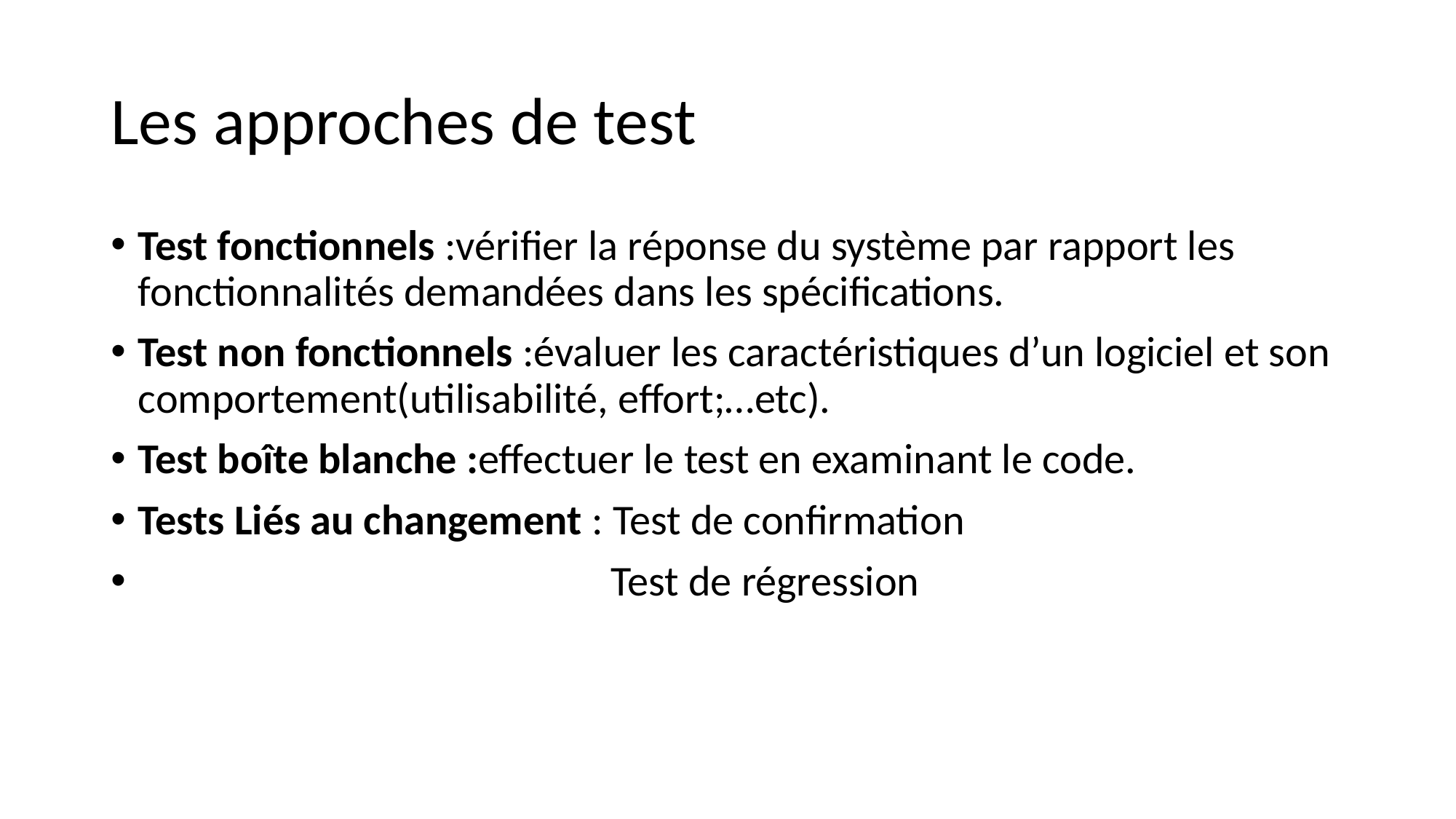

# Les approches de test
Test fonctionnels :vérifier la réponse du système par rapport les fonctionnalités demandées dans les spécifications.
Test non fonctionnels :évaluer les caractéristiques d’un logiciel et son comportement(utilisabilité, effort;…etc).
Test boîte blanche :effectuer le test en examinant le code.
Tests Liés au changement : Test de confirmation
                                                 Test de régression